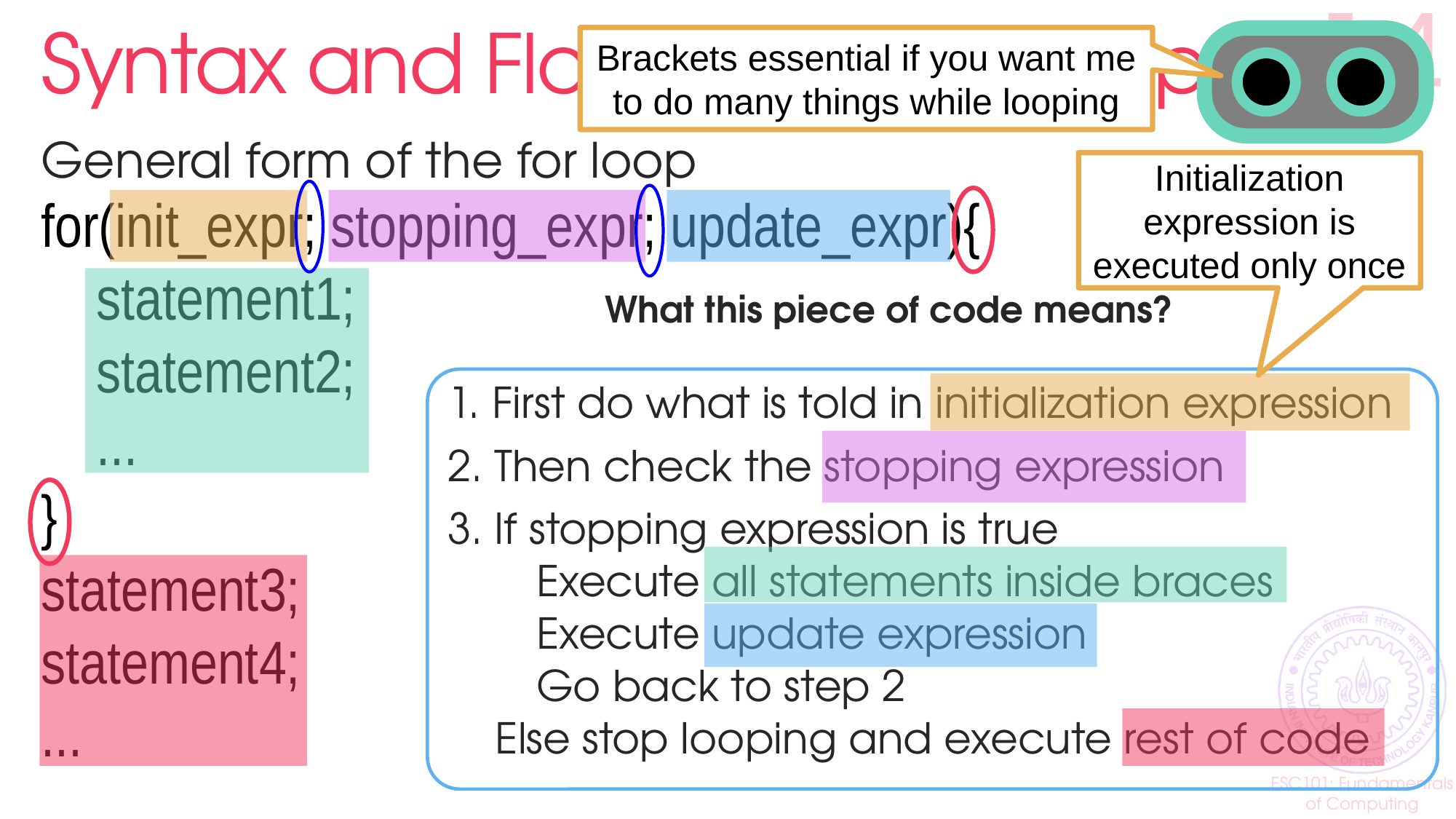

# Syntax and Flow of the for loop
14
Brackets essential if you want me to do many things while looping

General form of the for loop
Initialization expression is executed only once
for(init_expr; stopping_expr; update_expr){
    statement1;
    statement2;
    ...
}
statement3;
statement4;
...

What this piece of code means?
1. First do what is told in initialization expression
2. Then check the stopping expression
3. If stopping expression is true
    Execute all statements inside braces
    Execute update expression
    Go back to step 2
    Else stop looping and execute rest of code